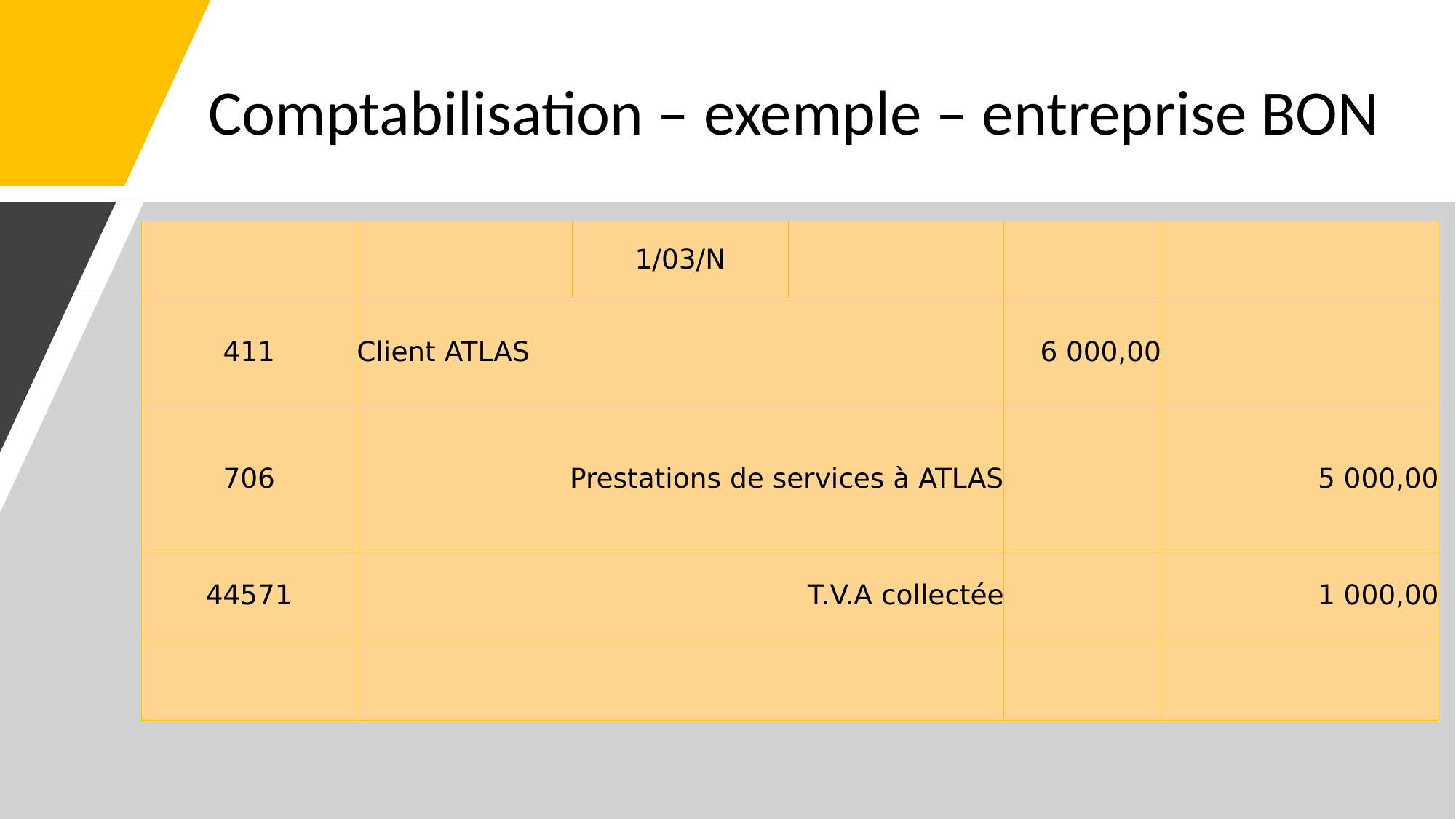

# Comptabilisation – exemple – entreprise BON

|  |  | 1/03/N |  |  |  |
| --- | --- | --- | --- | --- | --- |
| 411 | Client ATLAS |  |  | 6 000,00 |  |
| 706 | Prestations de services à ATLAS |  |  |  | 5 000,00 |
| 44571 | T.V.A collectée |  |  |  | 1 000,00 |
|  |  |  |  |  |  |